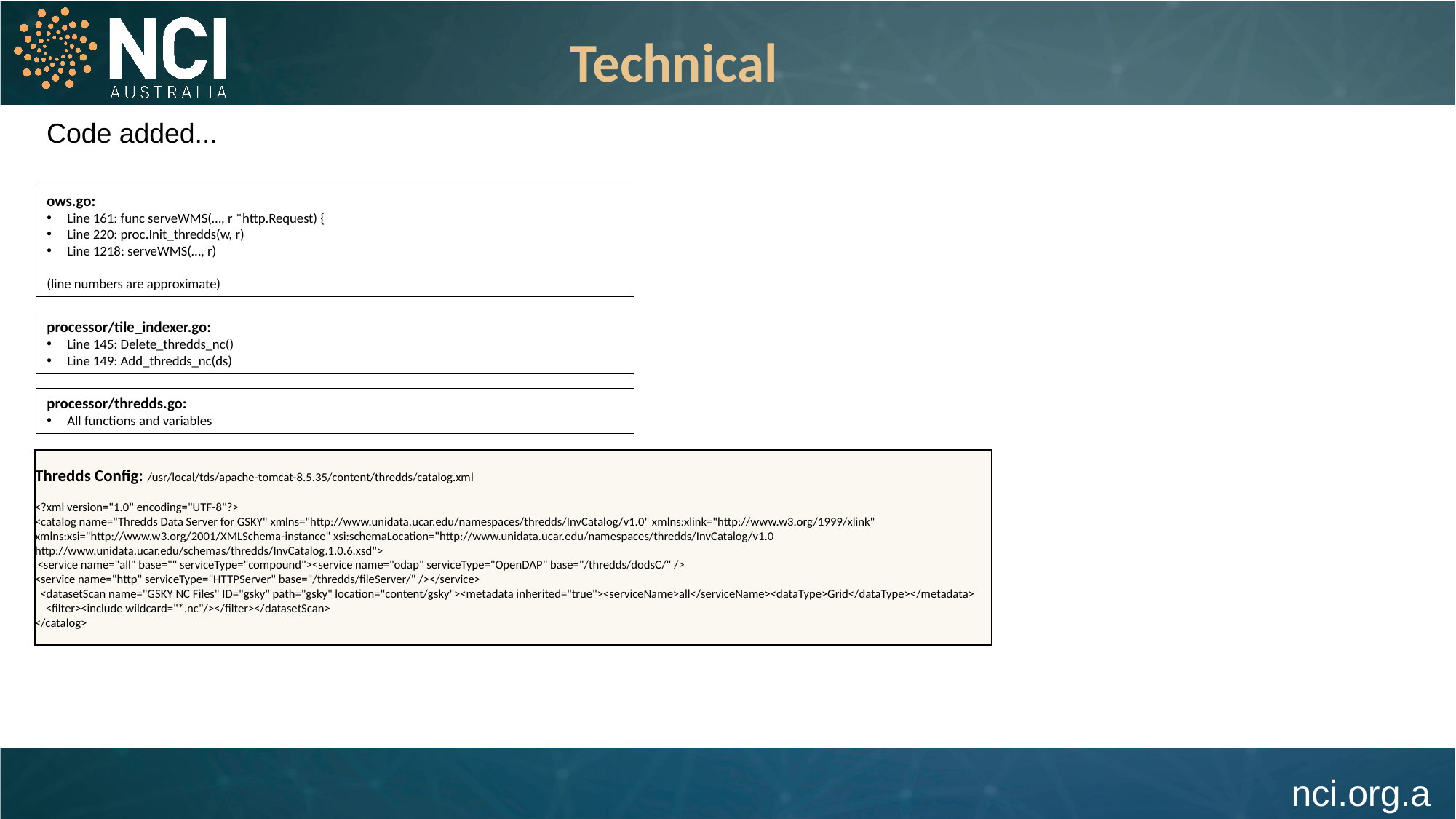

Technical
Code added...
ows.go:
Line 161: func serveWMS(…, r *http.Request) {
Line 220: proc.Init_thredds(w, r)
Line 1218: serveWMS(…, r)

(line numbers are approximate)
processor/tile_indexer.go:
Line 145: Delete_thredds_nc()
Line 149: Add_thredds_nc(ds)
processor/thredds.go:
All functions and variables

Thredds Config: /usr/local/tds/apache-tomcat-8.5.35/content/thredds/catalog.xml

<?xml version="1.0" encoding="UTF-8"?>
<catalog name="Thredds Data Server for GSKY" xmlns="http://www.unidata.ucar.edu/namespaces/thredds/InvCatalog/v1.0" xmlns:xlink="http://www.w3.org/1999/xlink"
xmlns:xsi="http://www.w3.org/2001/XMLSchema-instance" xsi:schemaLocation="http://www.unidata.ucar.edu/namespaces/thredds/InvCatalog/v1.0
http://www.unidata.ucar.edu/schemas/thredds/InvCatalog.1.0.6.xsd">
 <service name="all" base="" serviceType="compound"><service name="odap" serviceType="OpenDAP" base="/thredds/dodsC/" />
<service name="http" serviceType="HTTPServer" base="/thredds/fileServer/" /></service>
  <datasetScan name="GSKY NC Files" ID="gsky" path="gsky" location="content/gsky"><metadata inherited="true"><serviceName>all</serviceName><dataType>Grid</dataType></metadata>
    <filter><include wildcard="*.nc"/></filter></datasetScan>
</catalog>